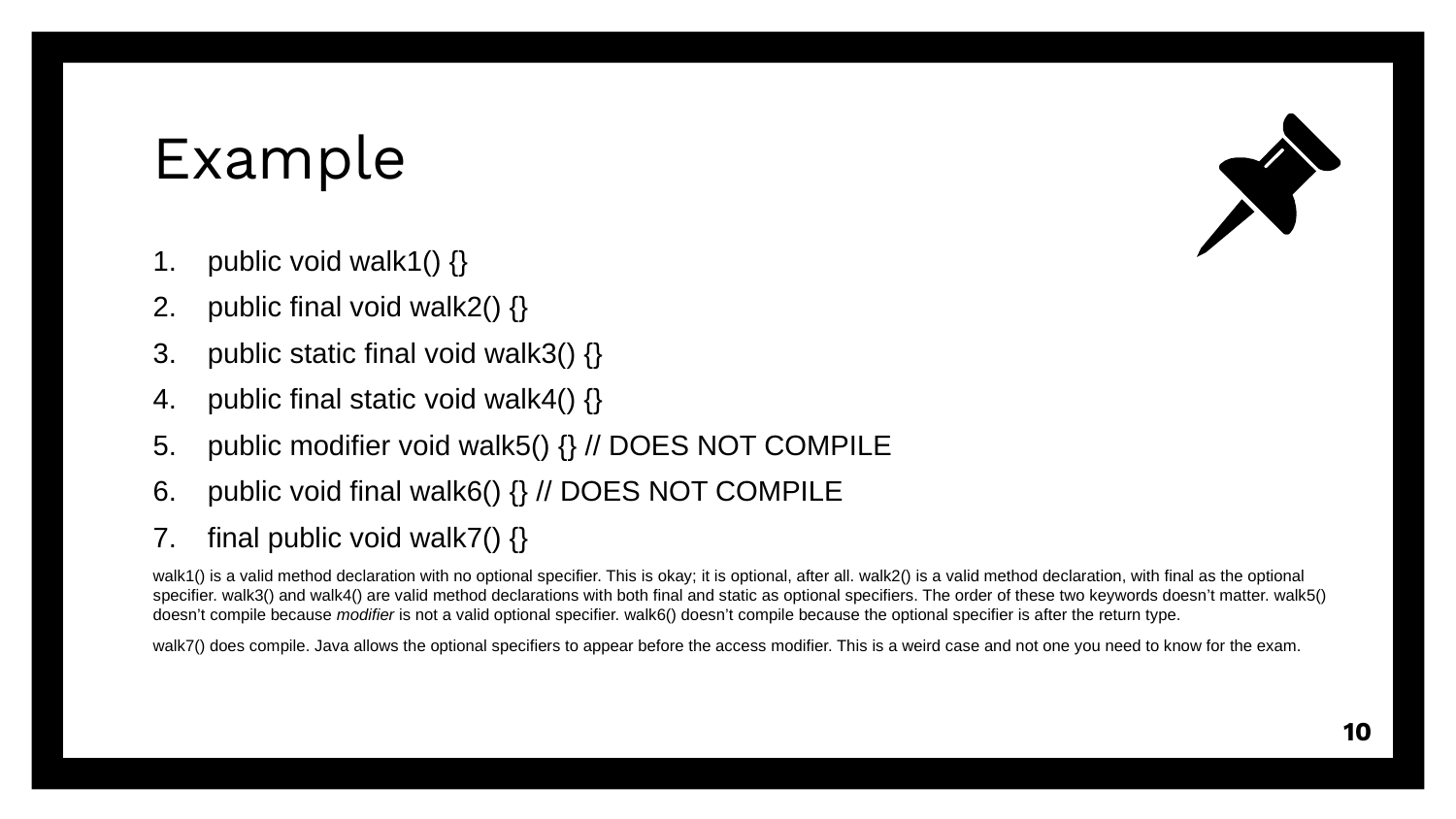

# Example

public void walk1() {}
public final void walk2() {}
public static final void walk3() {}
public final static void walk4() {}
public modifier void walk5() {} // DOES NOT COMPILE
public void final walk6() {} // DOES NOT COMPILE
final public void walk7() {}
walk1() is a valid method declaration with no optional specifier. This is okay; it is optional, after all. walk2() is a valid method declaration, with final as the optional specifier. walk3() and walk4() are valid method declarations with both final and static as optional specifiers. The order of these two keywords doesn’t matter. walk5() doesn’t compile because modifier is not a valid optional specifier. walk6() doesn’t compile because the optional specifier is after the return type.
walk7() does compile. Java allows the optional specifiers to appear before the access modifier. This is a weird case and not one you need to know for the exam.

10